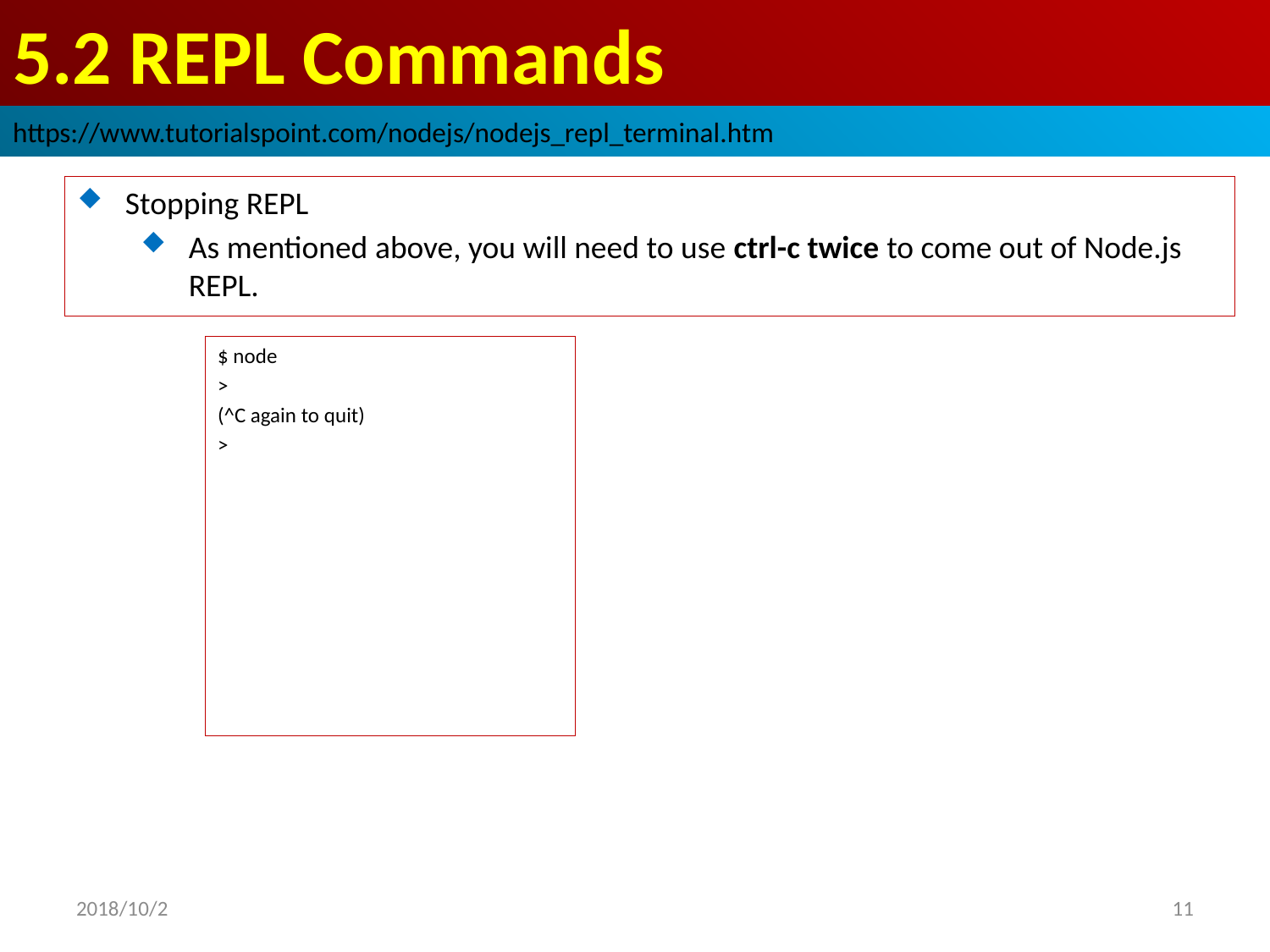

# 5.2 REPL Commands
https://www.tutorialspoint.com/nodejs/nodejs_repl_terminal.htm
Stopping REPL
As mentioned above, you will need to use ctrl-c twice to come out of Node.js REPL.
$ node
>
(^C again to quit)
>
2018/10/2
11